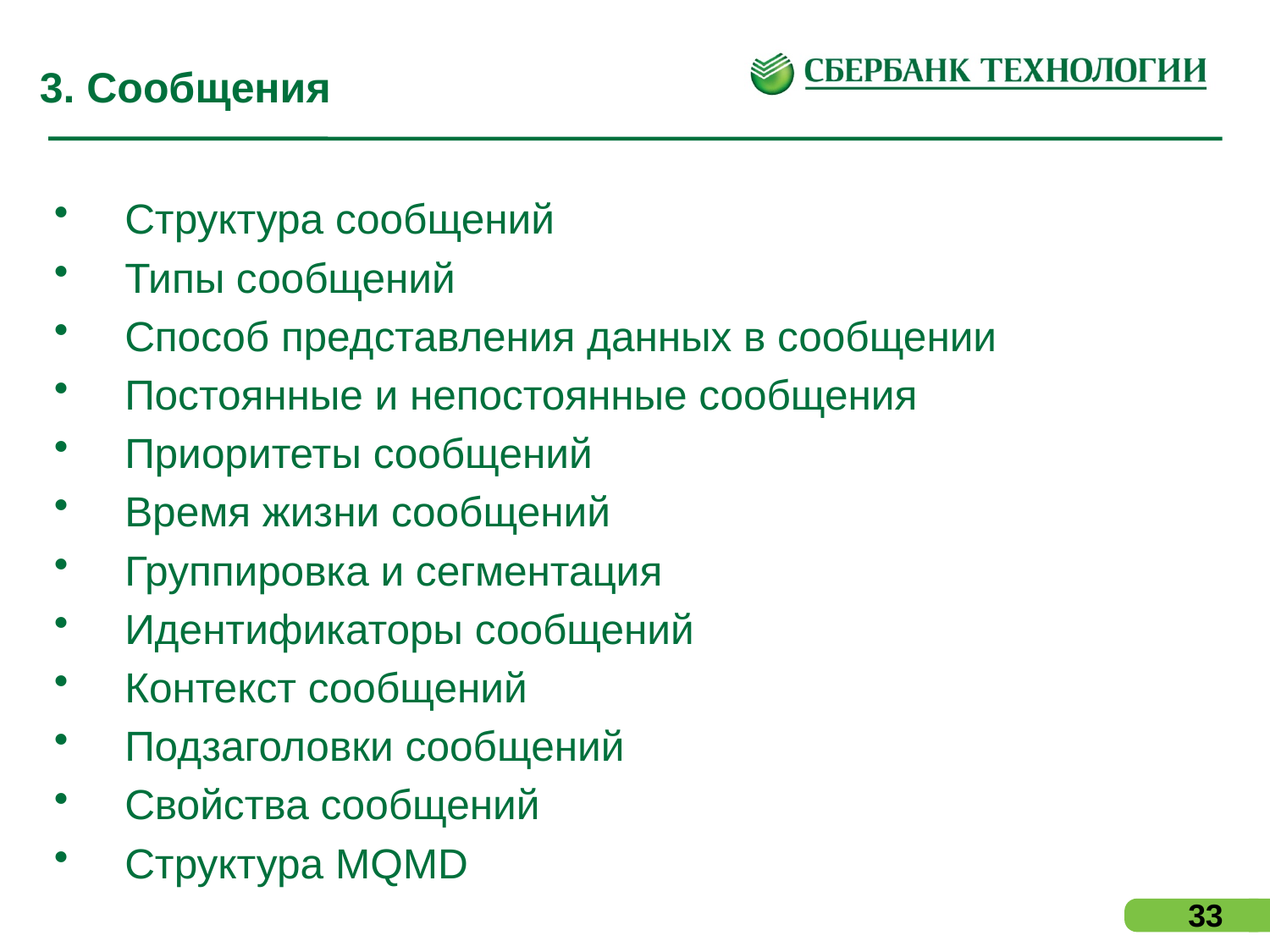

# 3. Сообщения
Структура сообщений
Типы сообщений
Способ представления данных в сообщении
Постоянные и непостоянные сообщения
Приоритеты сообщений
Время жизни сообщений
Группировка и сегментация
Идентификаторы сообщений
Контекст сообщений
Подзаголовки сообщений
Свойства сообщений
Структура MQMD